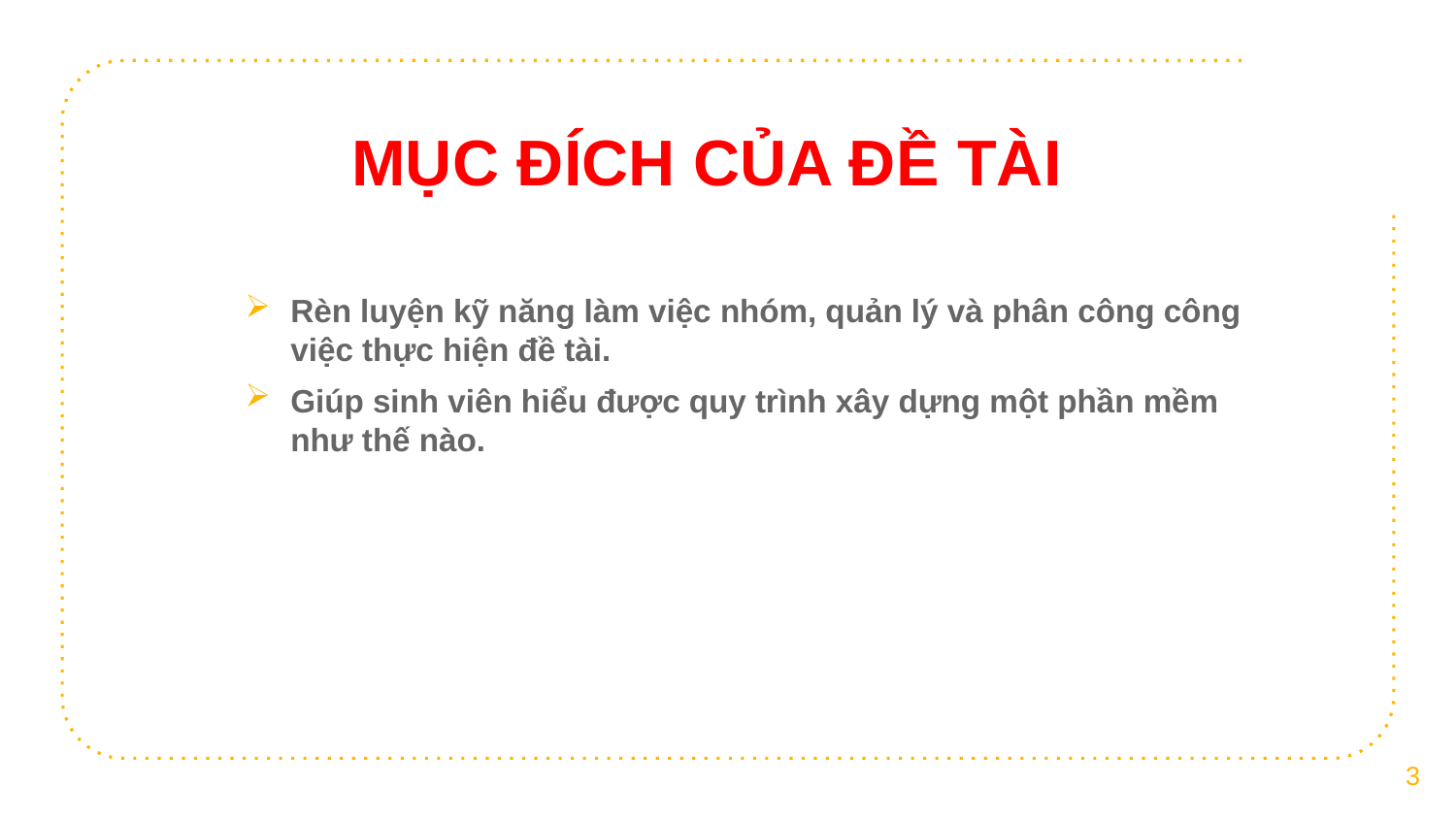

MỤC ĐÍCH CỦA ĐỀ TÀI
Rèn luyện kỹ năng làm việc nhóm, quản lý và phân công công việc thực hiện đề tài.
Giúp sinh viên hiểu được quy trình xây dựng một phần mềm như thế nào.

3